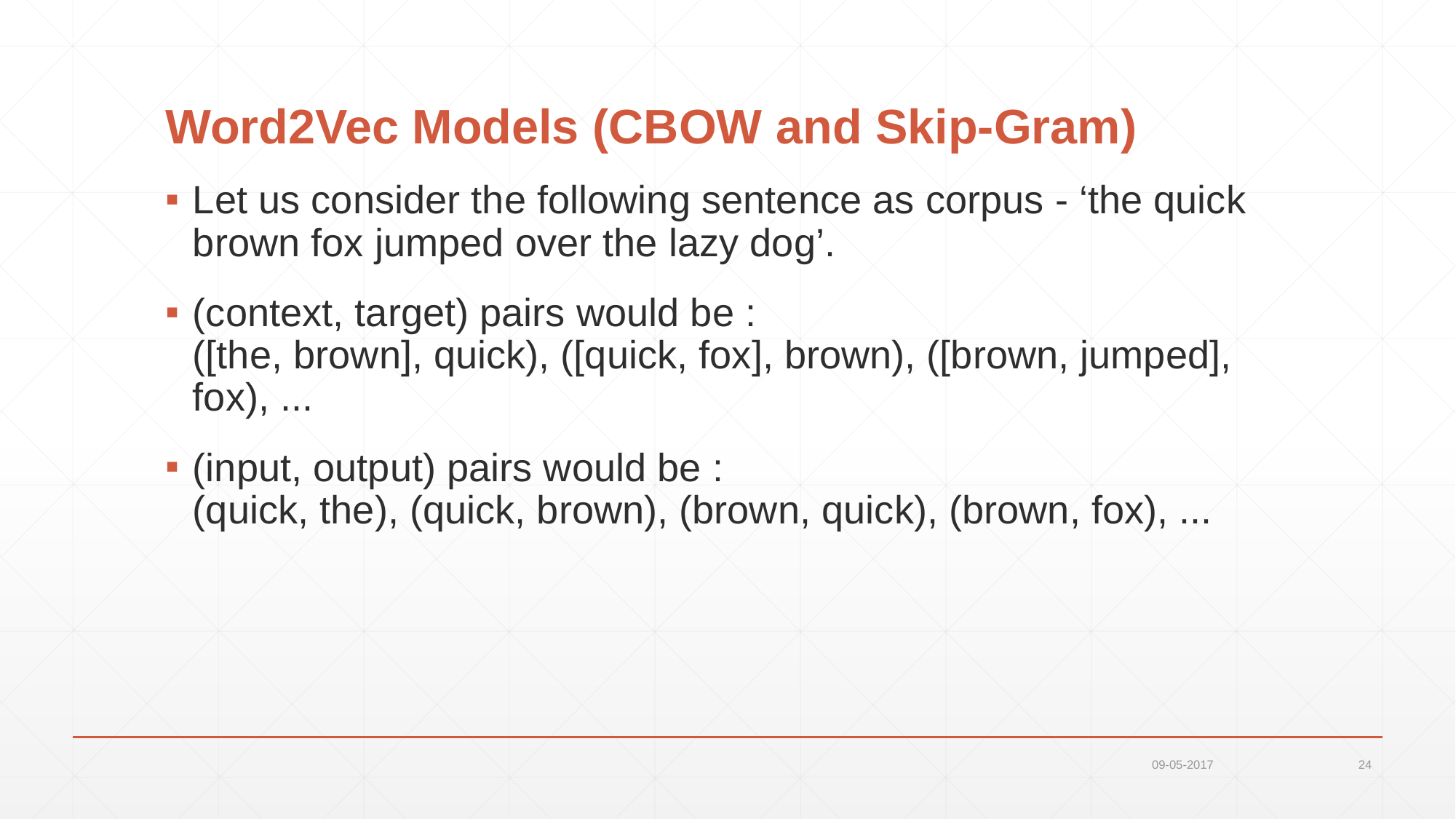

# Word2Vec Models (CBOW and Skip-Gram)
Let us consider the following sentence as corpus - ‘the quick brown fox jumped over the lazy dog’.
(context, target) pairs would be :                                             ([the, brown], quick), ([quick, fox], brown), ([brown, jumped], fox), ...
(input, output) pairs would be :                                           (quick, the), (quick, brown), (brown, quick), (brown, fox), ...

09-05-2017
24